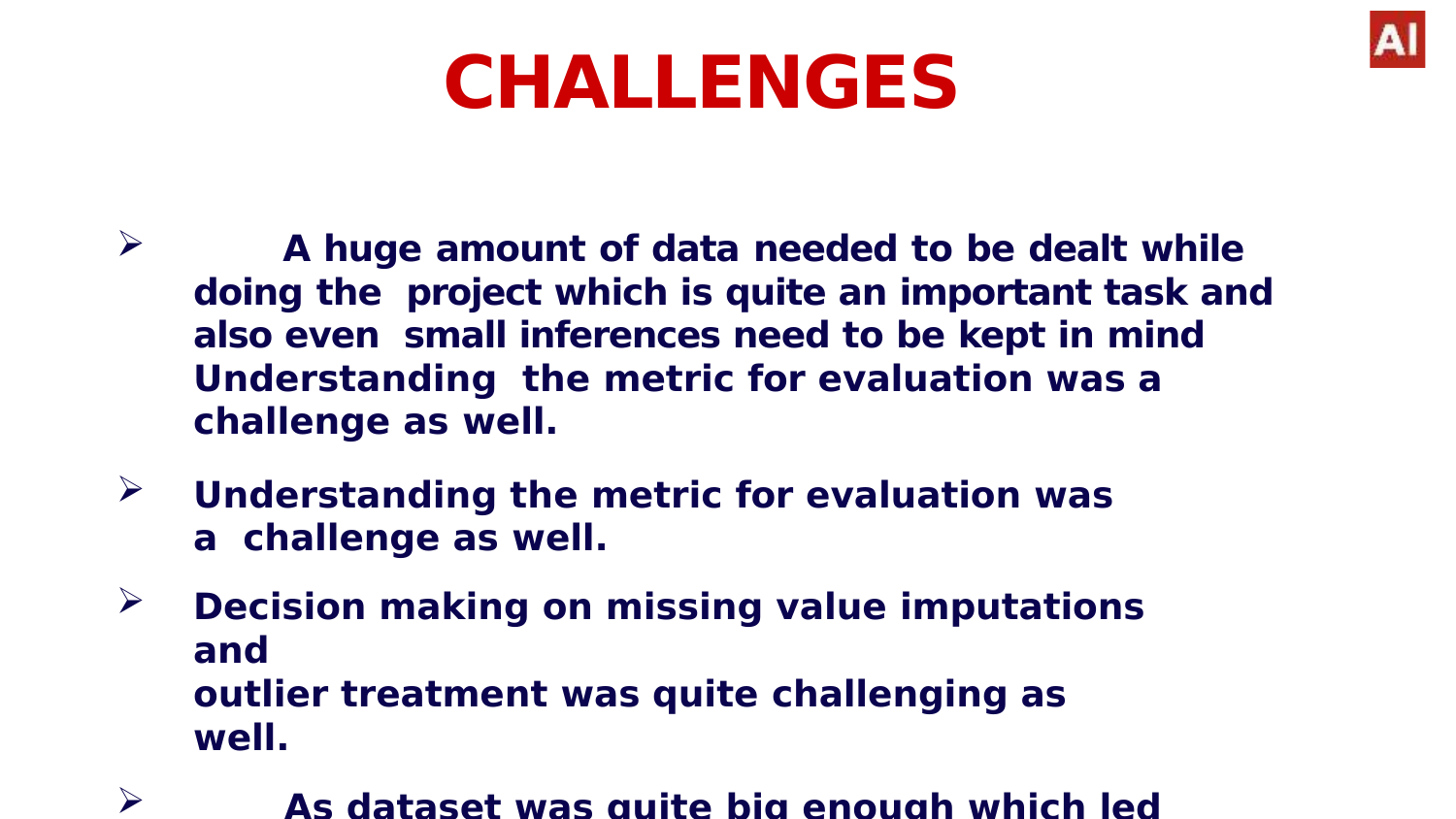

# CHALLENGES
	A huge amount of data needed to be dealt while doing the  project which is quite an important task and also even  small inferences need to be kept in mind Understanding  the metric for evaluation was a challenge as well.
Understanding the metric for evaluation was a  challenge as well.
Decision making on missing value imputations and
outlier treatment was quite challenging as well.
	As dataset was quite big enough which led more  computation time.